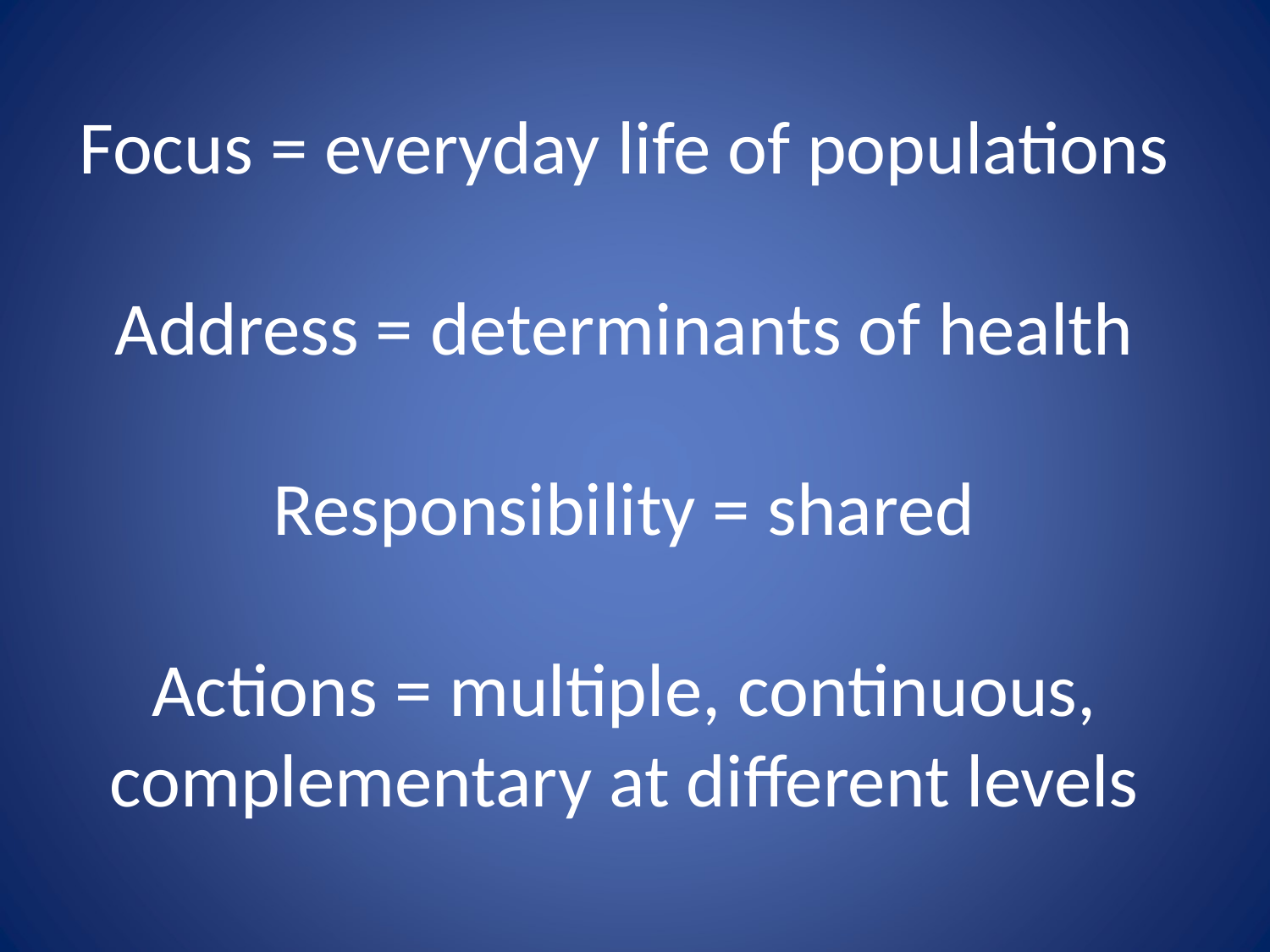

# Focus = everyday life of populations Address = determinants of health Responsibility = shared Actions = multiple, continuous, complementary at different levels